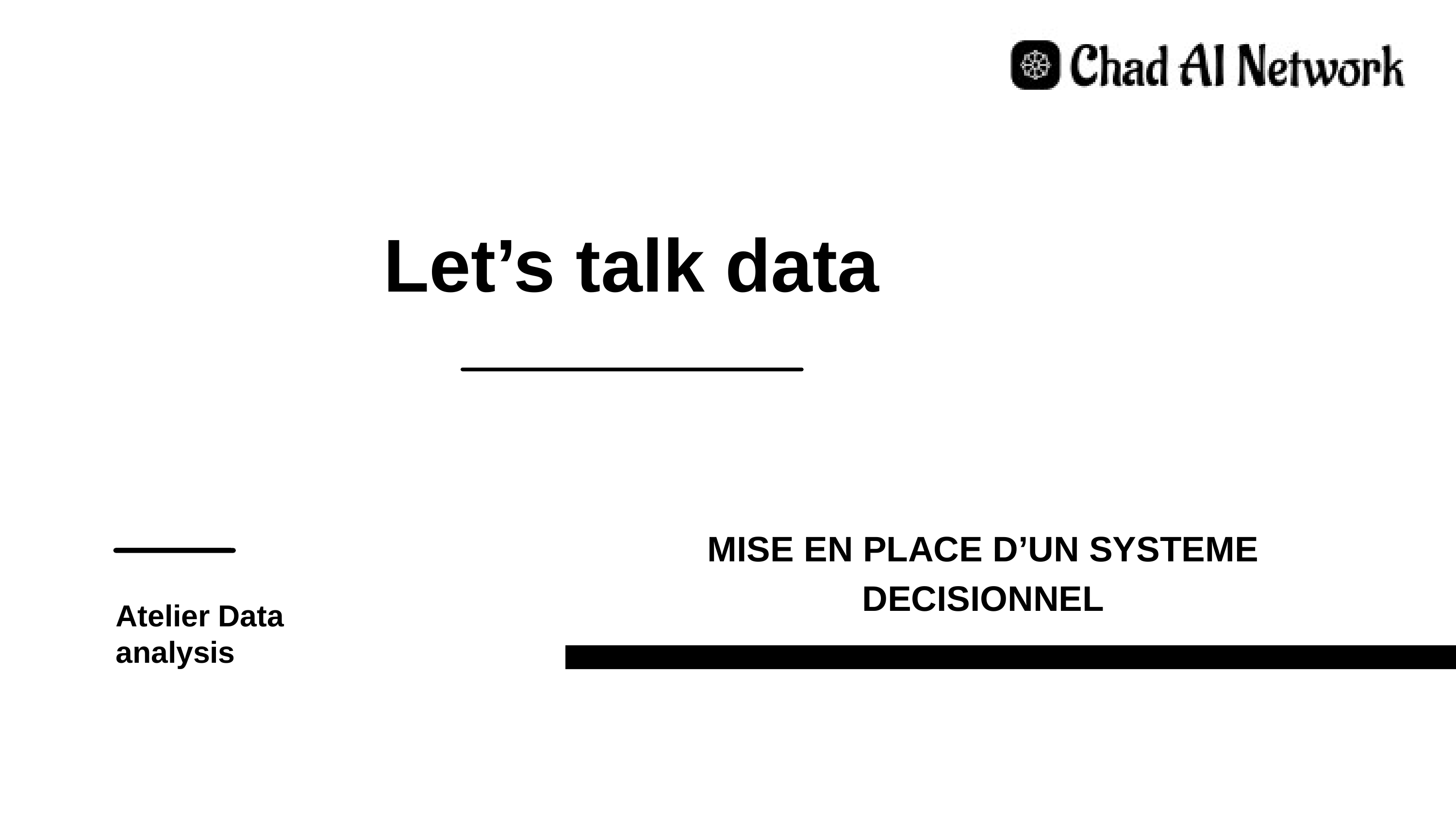

Let’s talk data

MISE EN PLACE D’UN SYSTEME DECISIONNEL

Atelier Data analysis